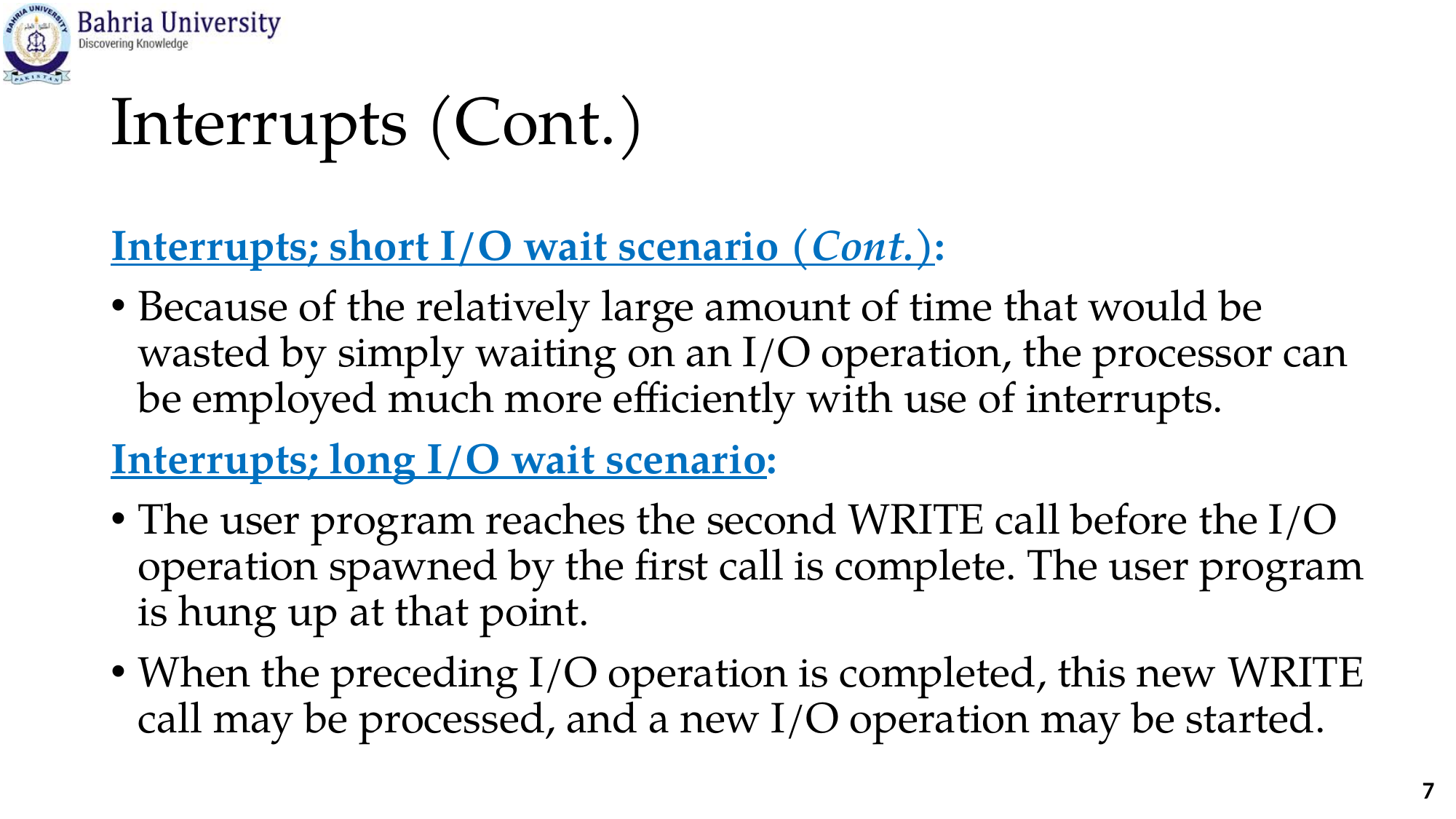

# Interrupts (Cont.)
Interrupts; short I/O wait scenario (Cont.):
Because of the relatively large amount of time that would be wasted by simply waiting on an I/O operation, the processor can be employed much more efficiently with use of interrupts.
Interrupts; long I/O wait scenario:
The user program reaches the second WRITE call before the I/O operation spawned by the first call is complete. The user program is hung up at that point.
When the preceding I/O operation is completed, this new WRITE call may be processed, and a new I/O operation may be started.
7